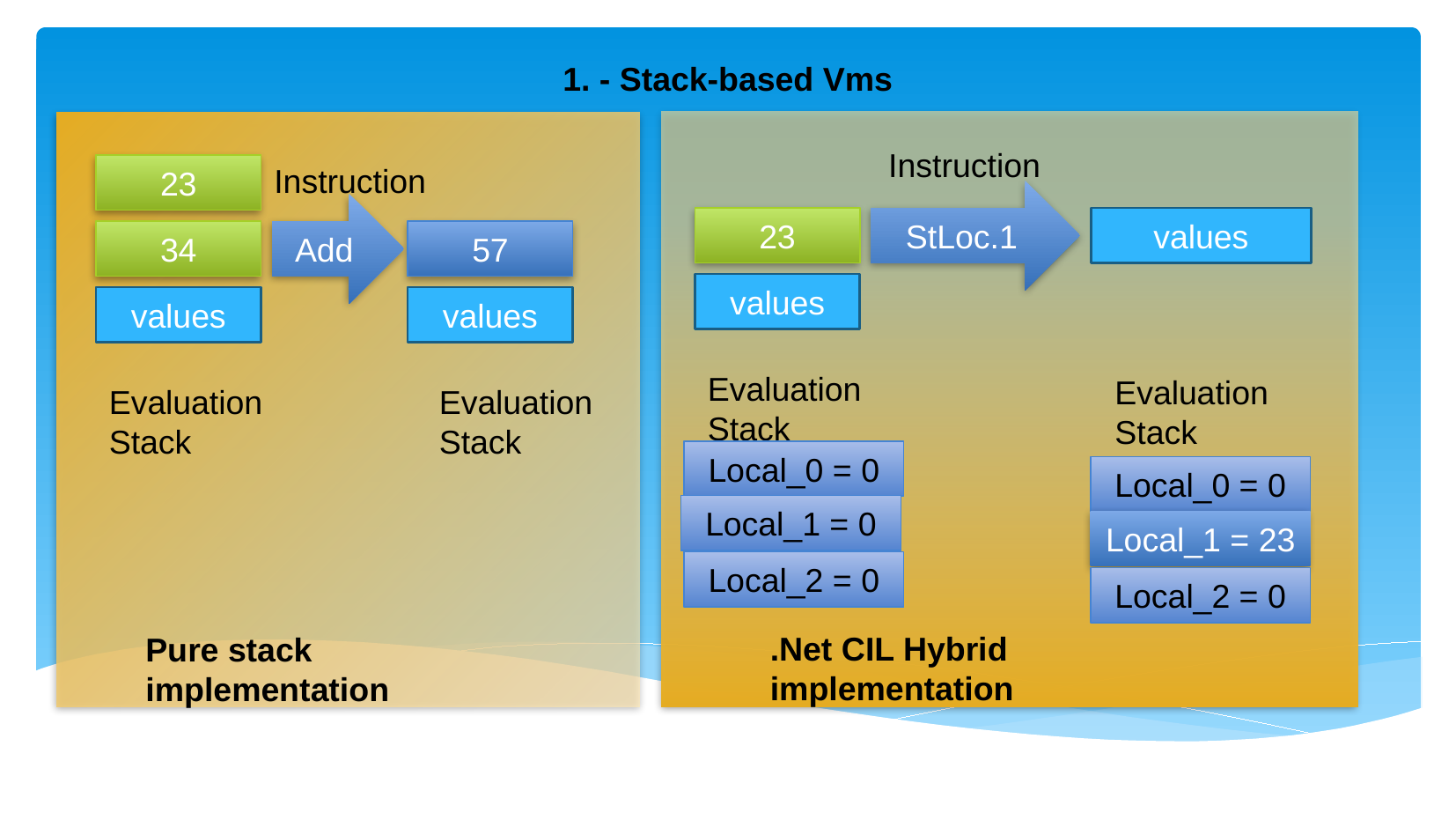

1. - Stack-based Vms

Instruction
Instruction
23
StLoc.1
Add

23
values
34
57
values
values
values
Evaluation
Stack
Evaluation
Stack
Evaluation
Stack
Evaluation
Stack
Local_0 = 0
Local_0 = 0
Local_1 = 0
Local_1 = 23
Local_2 = 0
Local_2 = 0
.Net CIL Hybrid implementation
Pure stack implementation